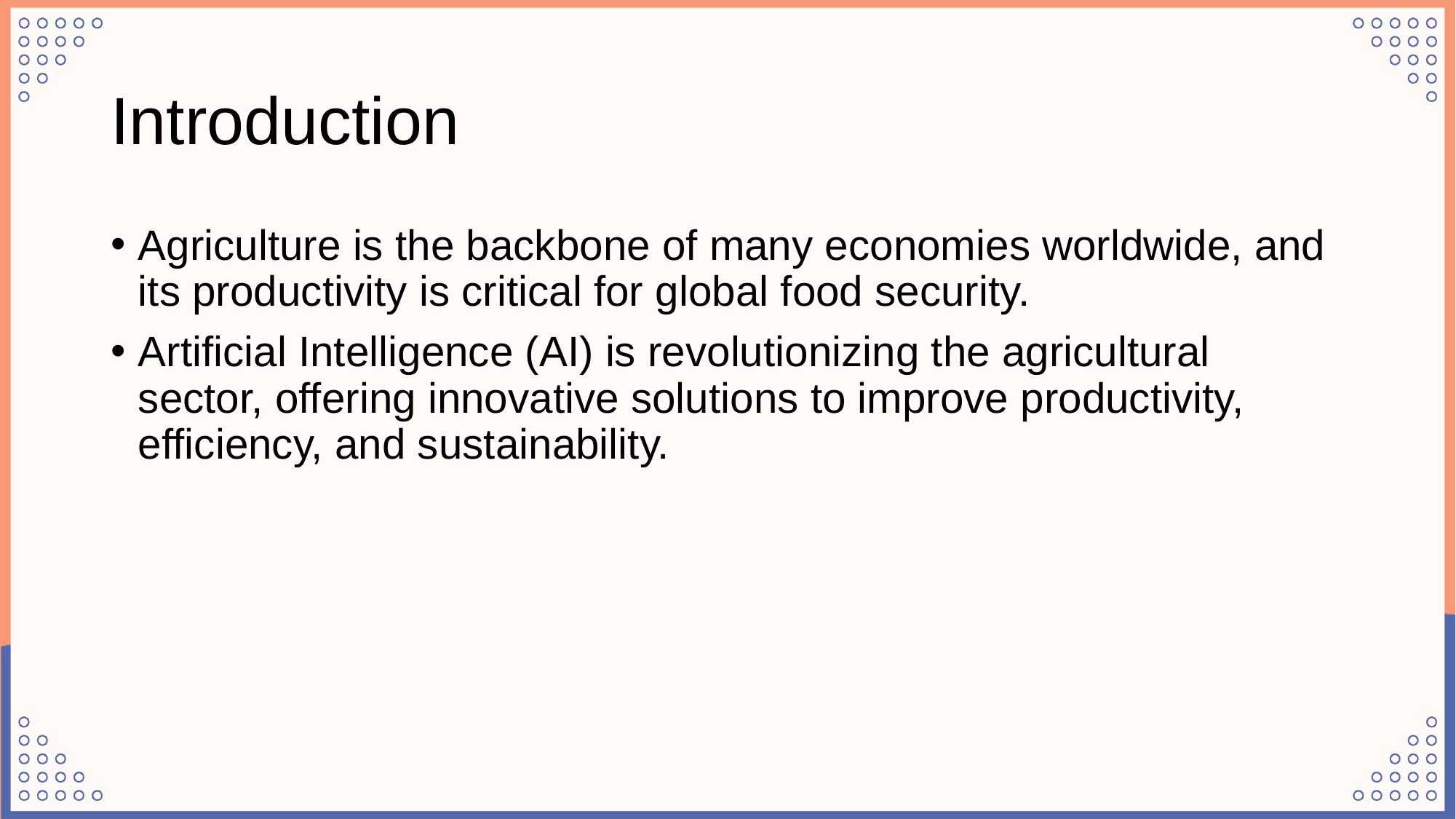

# Introduction
Agriculture is the backbone of many economies worldwide, and its productivity is critical for global food security.
Artificial Intelligence (AI) is revolutionizing the agricultural sector, offering innovative solutions to improve productivity, efficiency, and sustainability.